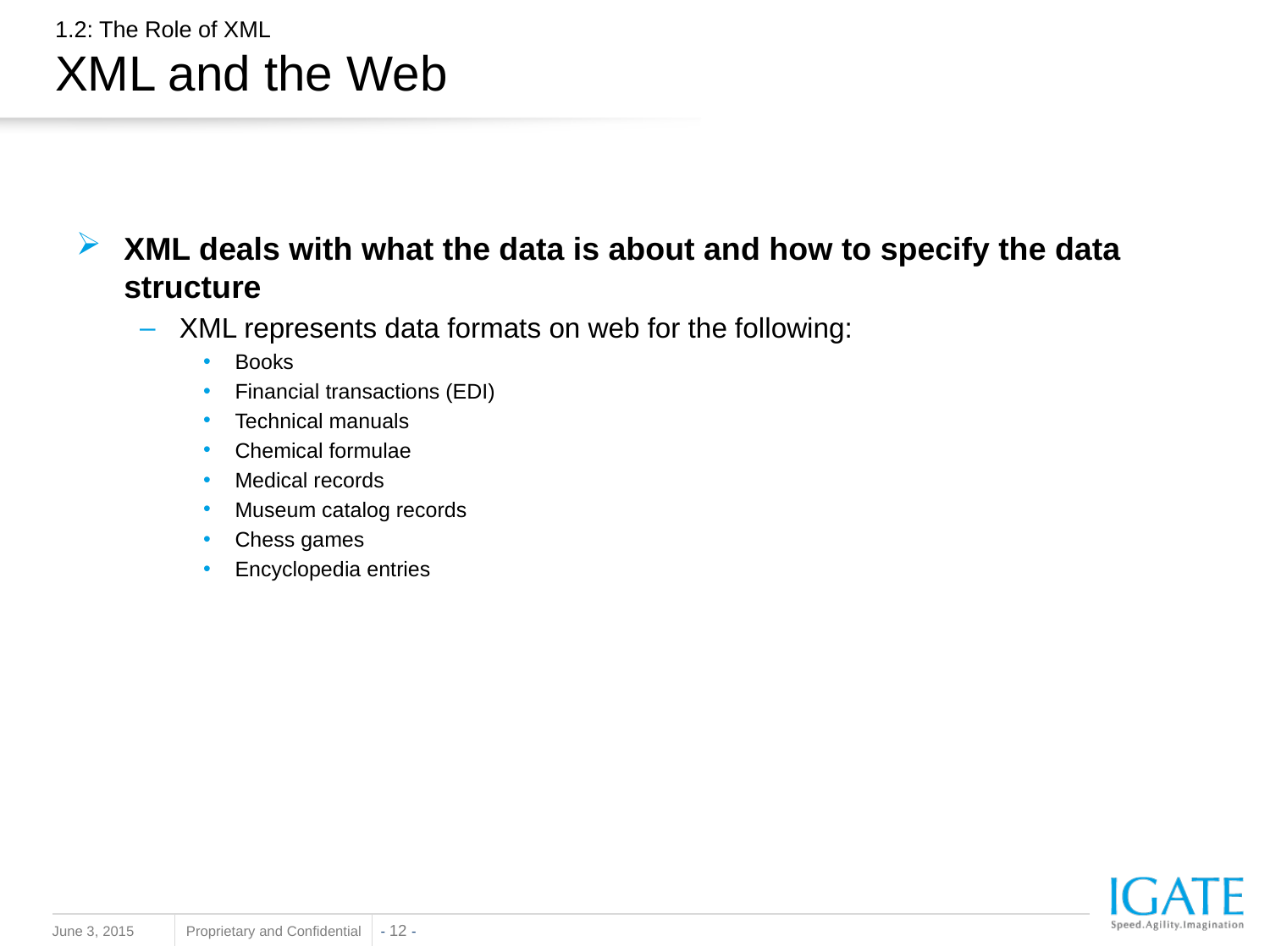

# 1.2: The Role of XML XML and the Web
XML deals with what the data is about and how to specify the data structure
XML represents data formats on web for the following:
Books
Financial transactions (EDI)
Technical manuals
Chemical formulae
Medical records
Museum catalog records
Chess games
Encyclopedia entries